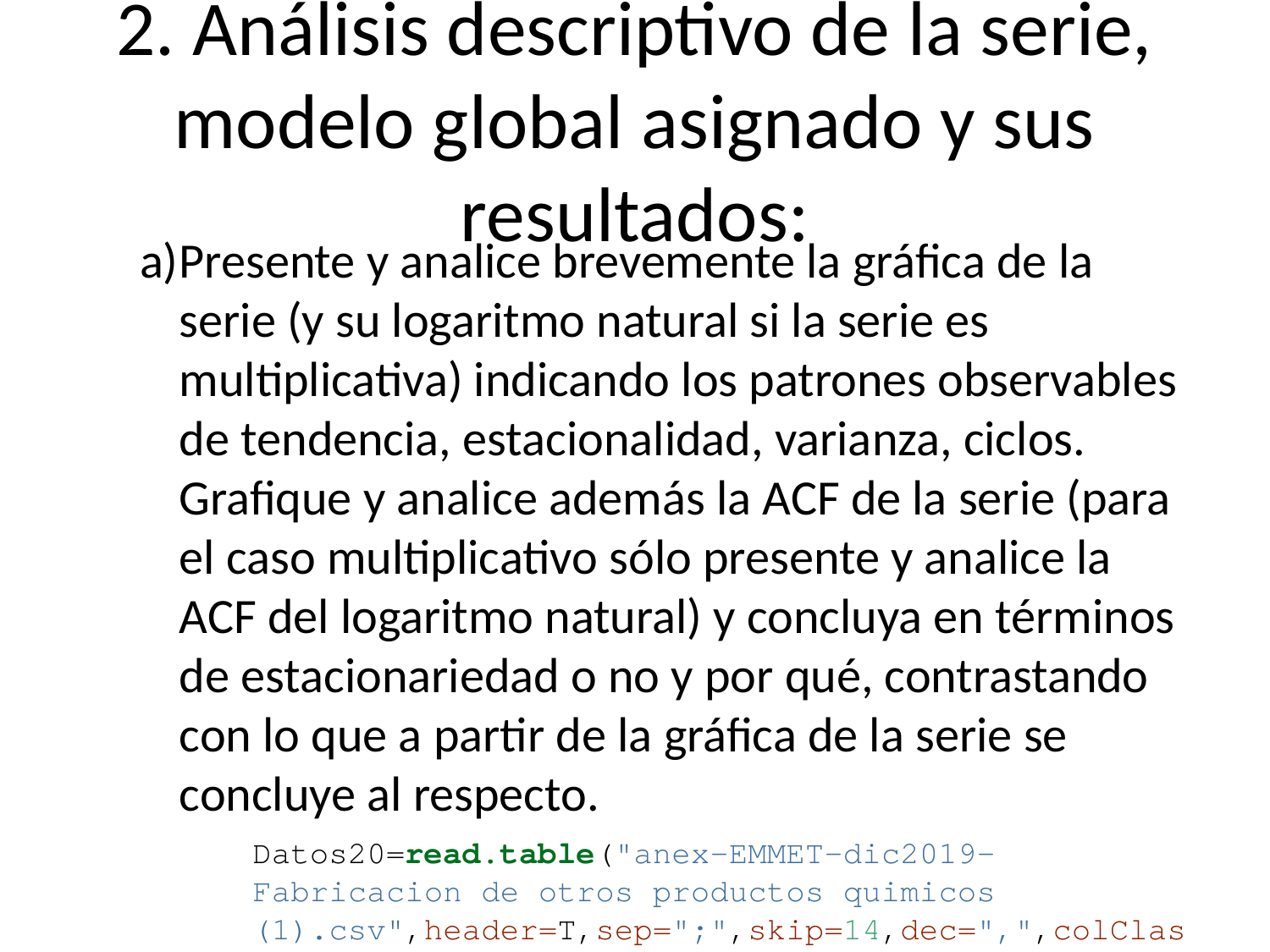

# 2. Análisis descriptivo de la serie, modelo global asignado y sus resultados:
Presente y analice brevemente la gráfica de la serie (y su logaritmo natural si la serie es multiplicativa) indicando los patrones observables de tendencia, estacionalidad, varianza, ciclos. Grafique y analice además la ACF de la serie (para el caso multiplicativo sólo presente y analice la ACF del logaritmo natural) y concluya en términos de estacionariedad o no y por qué, contrastando con lo que a partir de la gráfica de la serie se concluye al respecto.
Datos20=read.table("anex-EMMET-dic2019-Fabricacion de otros productos quimicos (1).csv",header=T,sep=";",skip=14,dec=",",colClasses=c(rep("NULL",4),"numeric",rep("NULL",6)))
Datos20=ts(Datos20,freq=12,start=c(2001,1))
plot(Datos20, lwd=1.5, xlab="Tiempo")
grid()